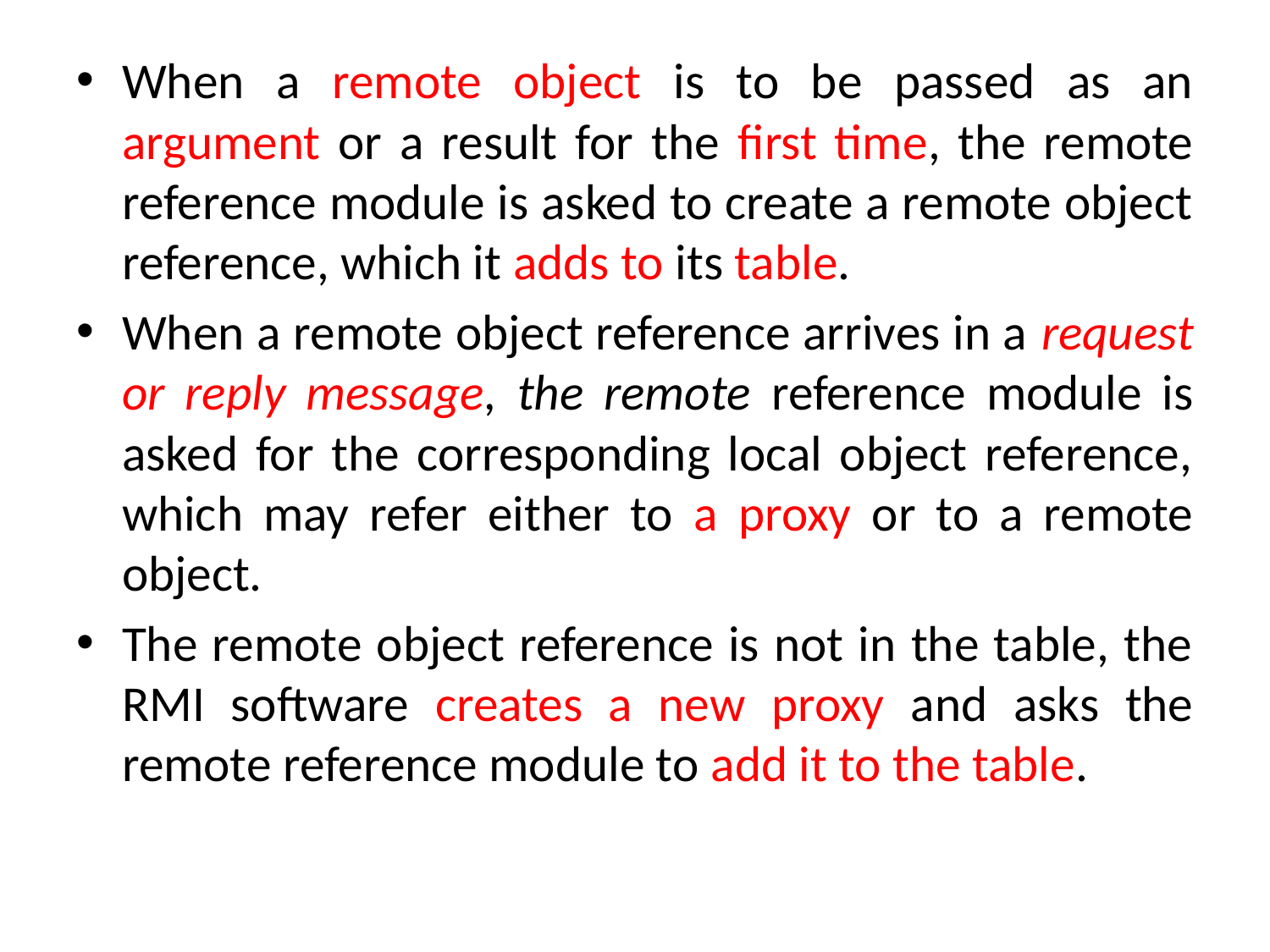

When a remote object is to be passed as an argument or a result for the first time, the remote reference module is asked to create a remote object reference, which it adds to its table.
When a remote object reference arrives in a request or reply message, the remote reference module is asked for the corresponding local object reference, which may refer either to a proxy or to a remote object.
The remote object reference is not in the table, the RMI software creates a new proxy and asks the remote reference module to add it to the table.